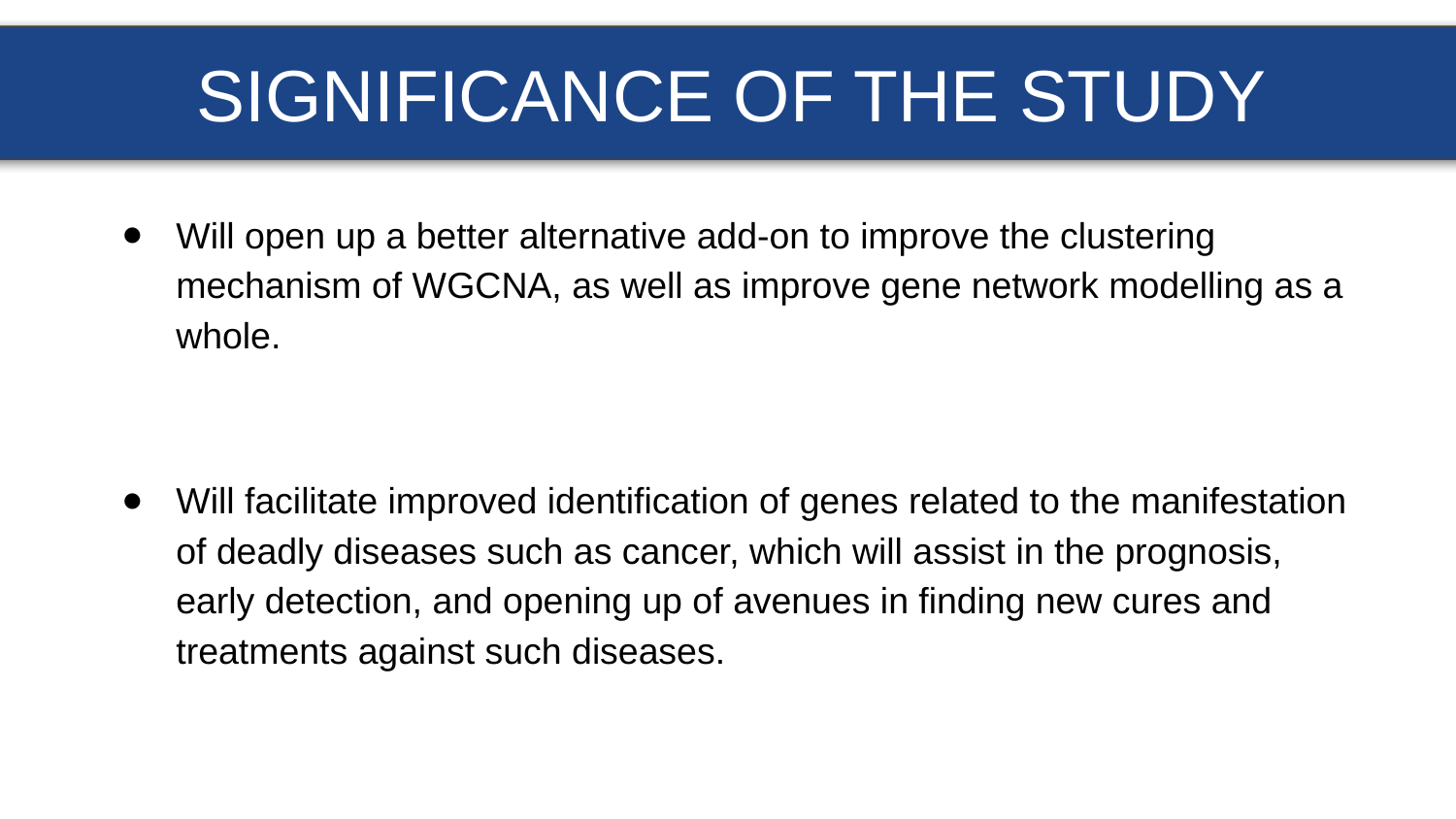

SIGNIFICANCE OF THE STUDY
Will open up a better alternative add-on to improve the clustering mechanism of WGCNA, as well as improve gene network modelling as a whole.

Will facilitate improved identification of genes related to the manifestation of deadly diseases such as cancer, which will assist in the prognosis, early detection, and opening up of avenues in finding new cures and treatments against such diseases.